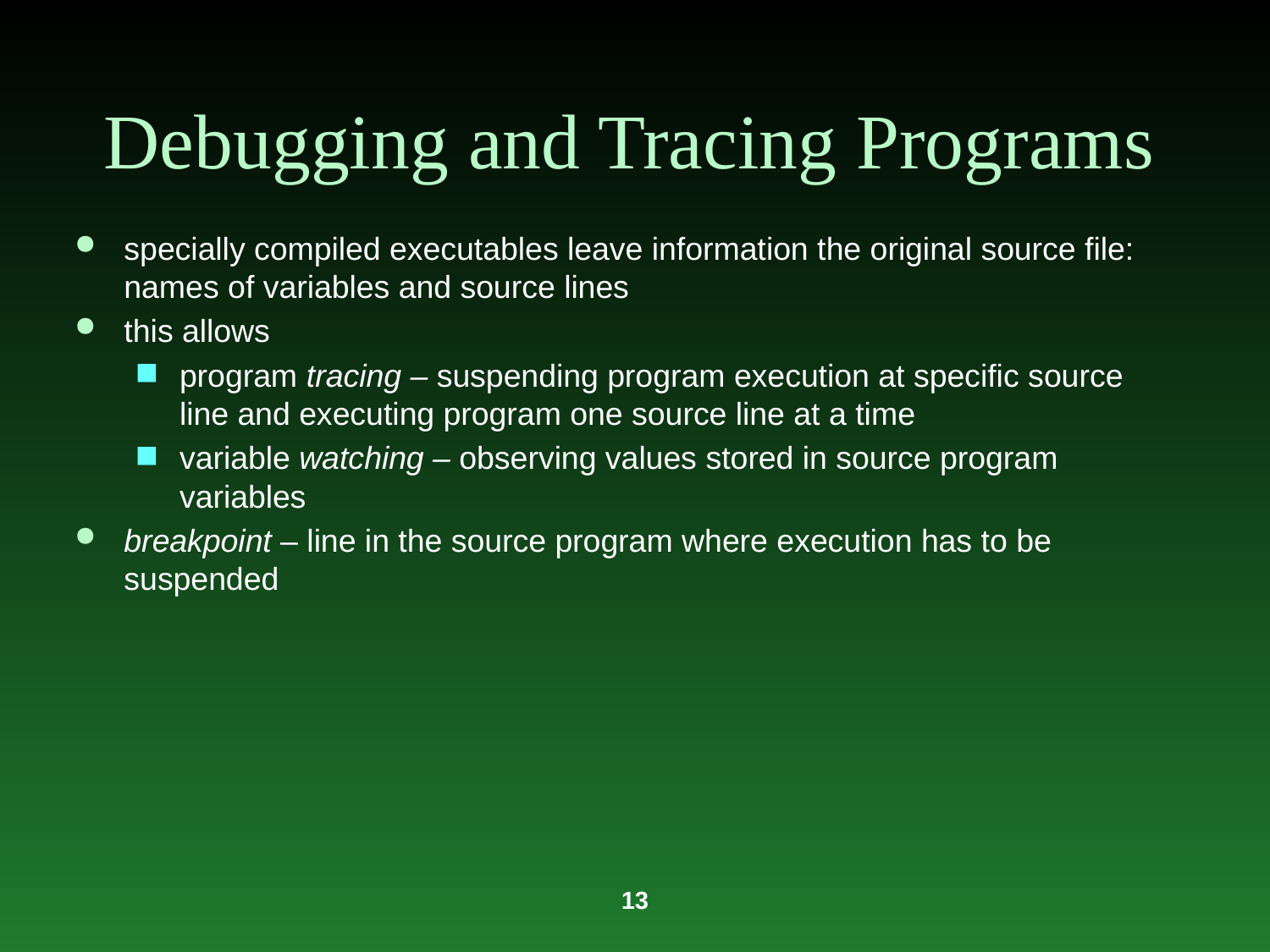

# Debugging and Tracing Programs
specially compiled executables leave information the original source file: names of variables and source lines
this allows
program tracing – suspending program execution at specific source line and executing program one source line at a time
variable watching – observing values stored in source program variables
breakpoint – line in the source program where execution has to be suspended
13